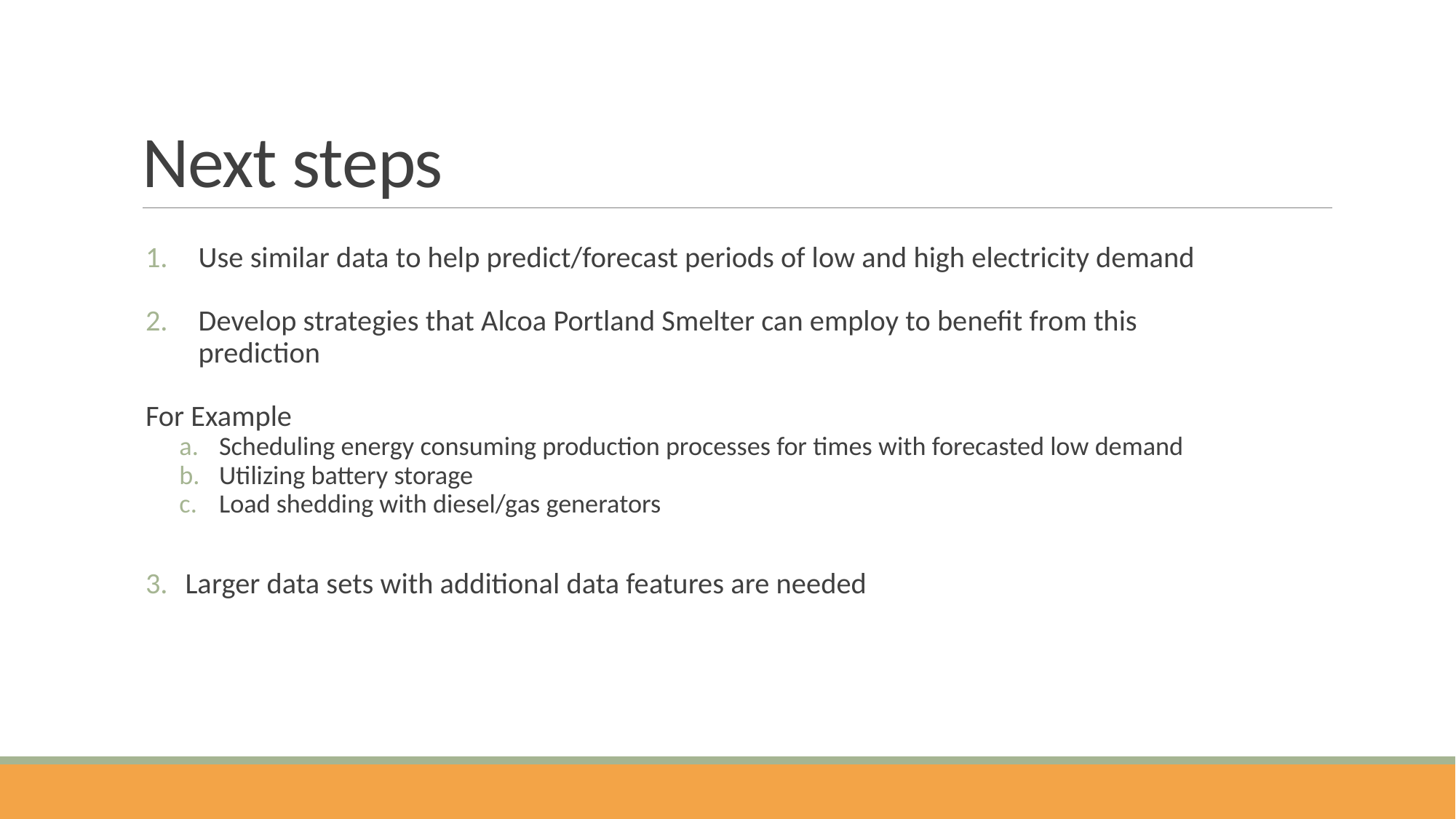

# Next steps
Use similar data to help predict/forecast periods of low and high electricity demand

Develop strategies that Alcoa Portland Smelter can employ to benefit from this prediction

For Example
Scheduling energy consuming production processes for times with forecasted low demand
Utilizing battery storage
Load shedding with diesel/gas generators

Larger data sets with additional data features are needed